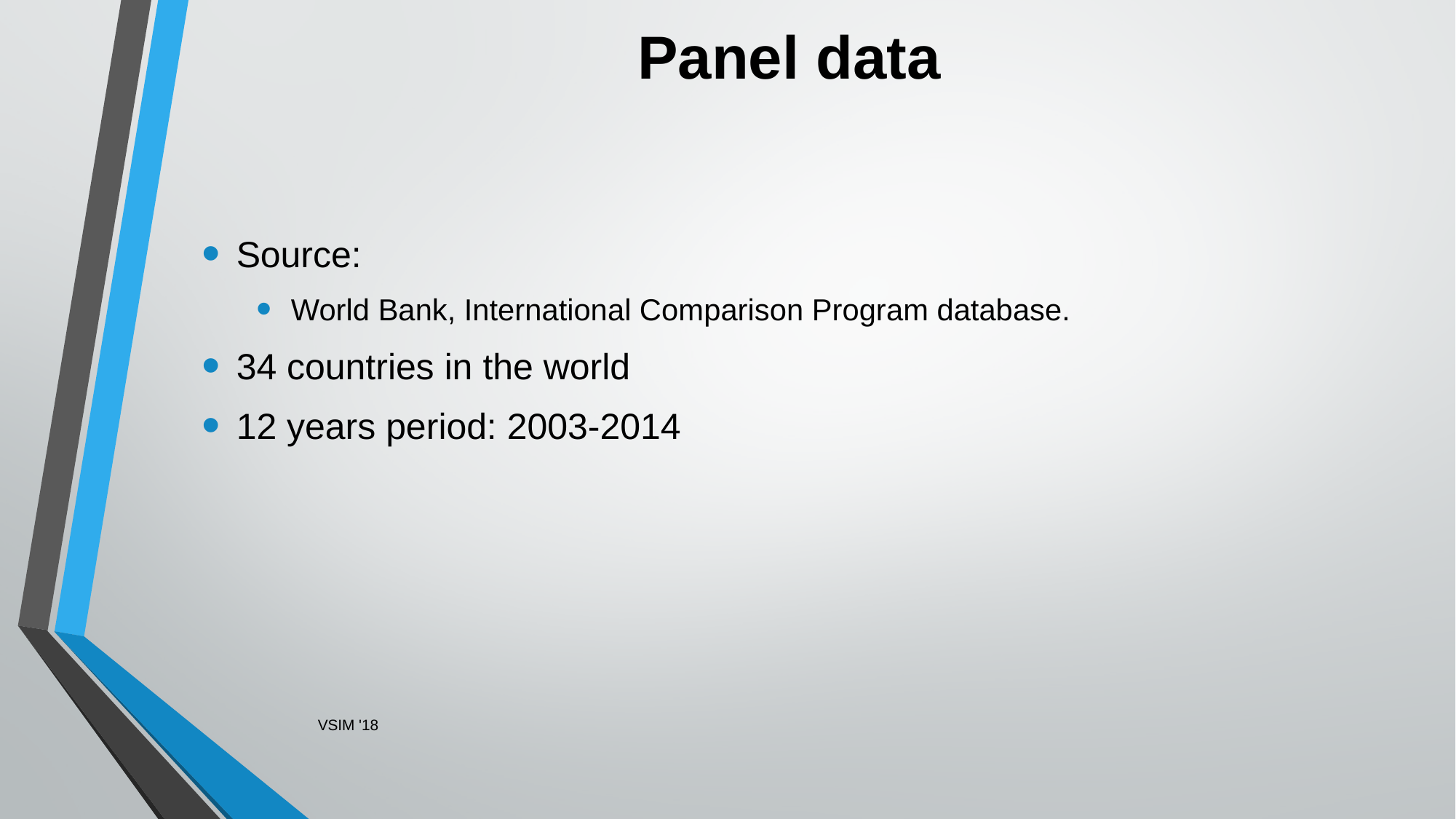

# Panel data
Source:
World Bank, International Comparison Program database.
34 countries in the world
12 years period: 2003-2014
VSIM '18